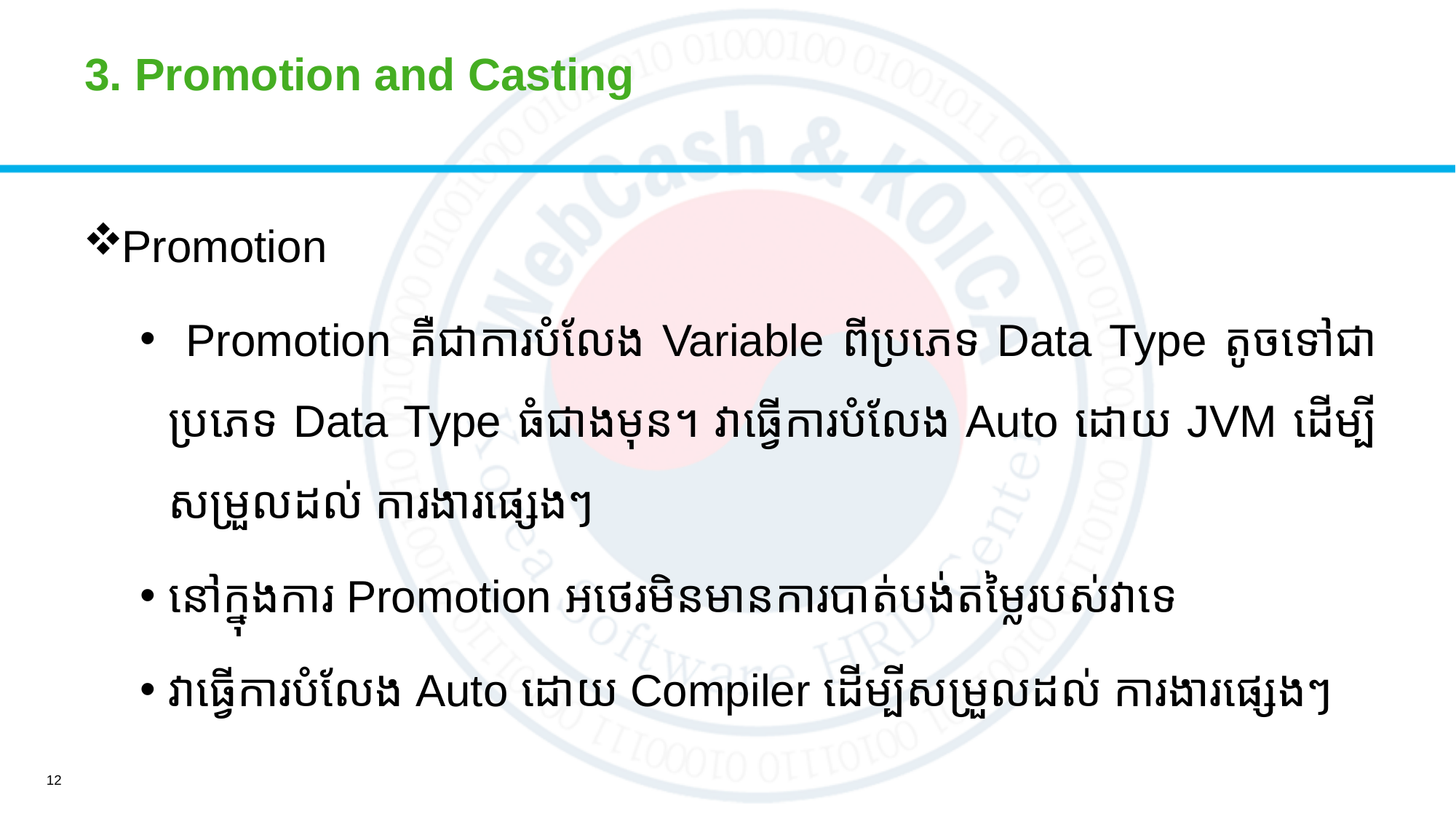

# 3. Promotion and Casting
Promotion
 Promotion គឺជាការបំលែង Variable ពីប្រភេទ Data Type តូចទៅជាប្រភេទ Data Type ធំជាងមុន។ វាធ្វើការបំលែង Auto ដោយ JVM ដើម្បីសម្រួលដល់ ការងារផ្សេងៗ
នៅក្នុងការ Promotion អថេរមិនមានការបាត់បង់តម្លៃរបស់វាទេ
វាធ្វើការបំលែង Auto ដោយ Compiler ដើម្បីសម្រួលដល់ ការងារផ្សេងៗ
12